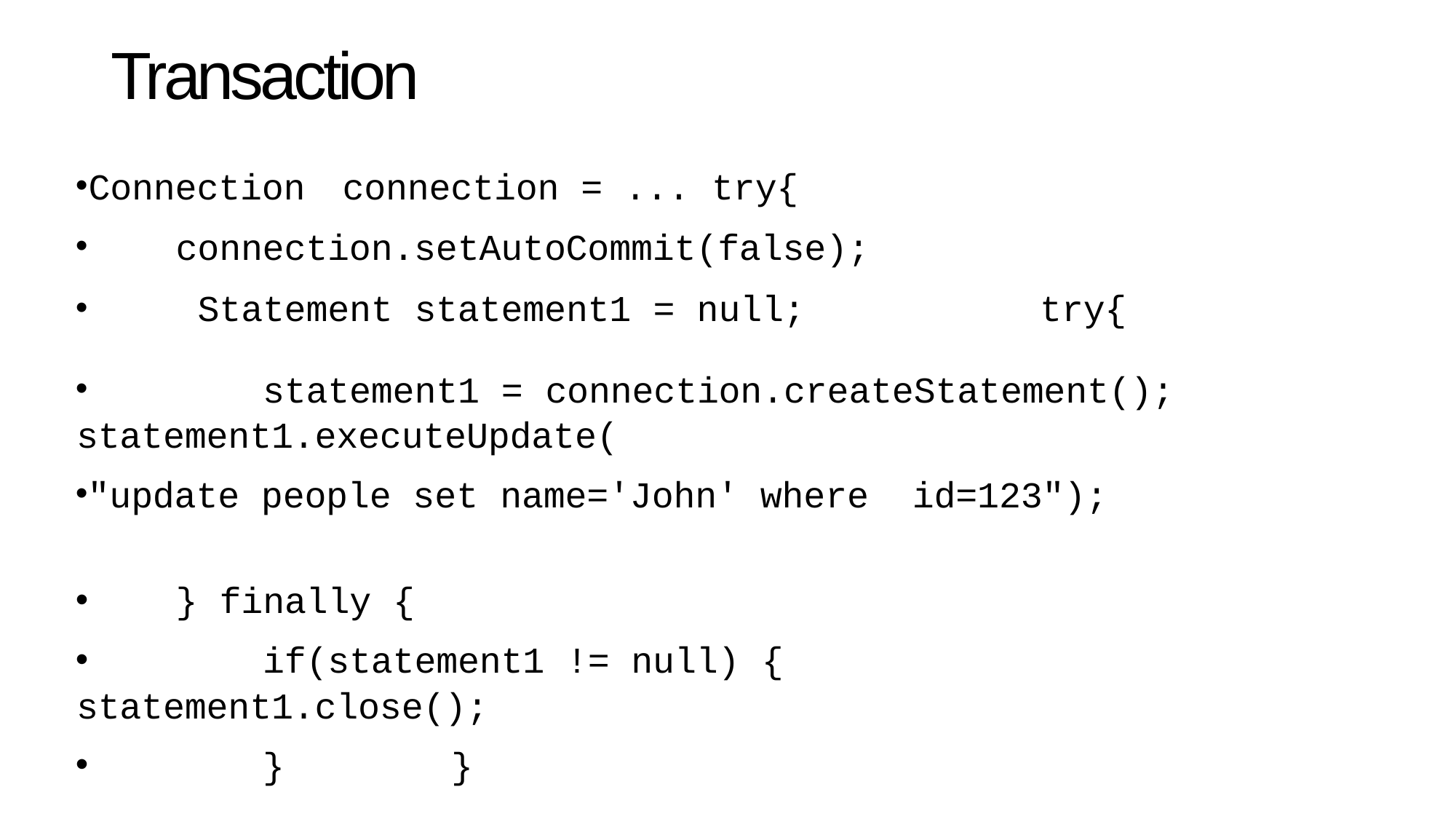

# Transaction
Connection	connection = ... try{
connection.setAutoCommit(false);
Statement statement1 = null;	try{
statement1 = connection.createStatement();
statement1.executeUpdate(
"update people set name='John' where  id=123");
} finally {
if(statement1 != null) {
statement1.close();
}	}